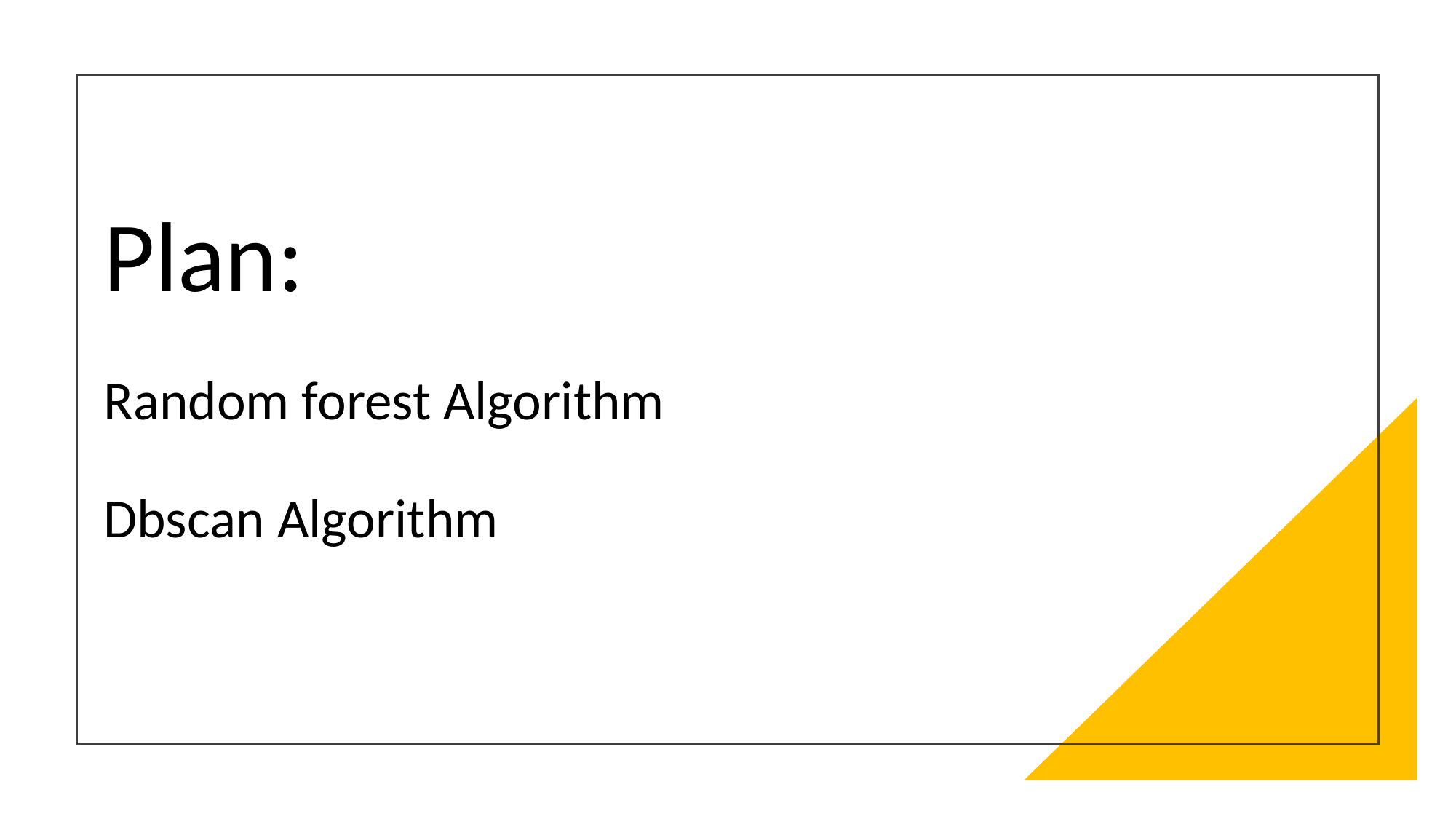

# Plan: Random forest Algorithm Dbscan Algorithm